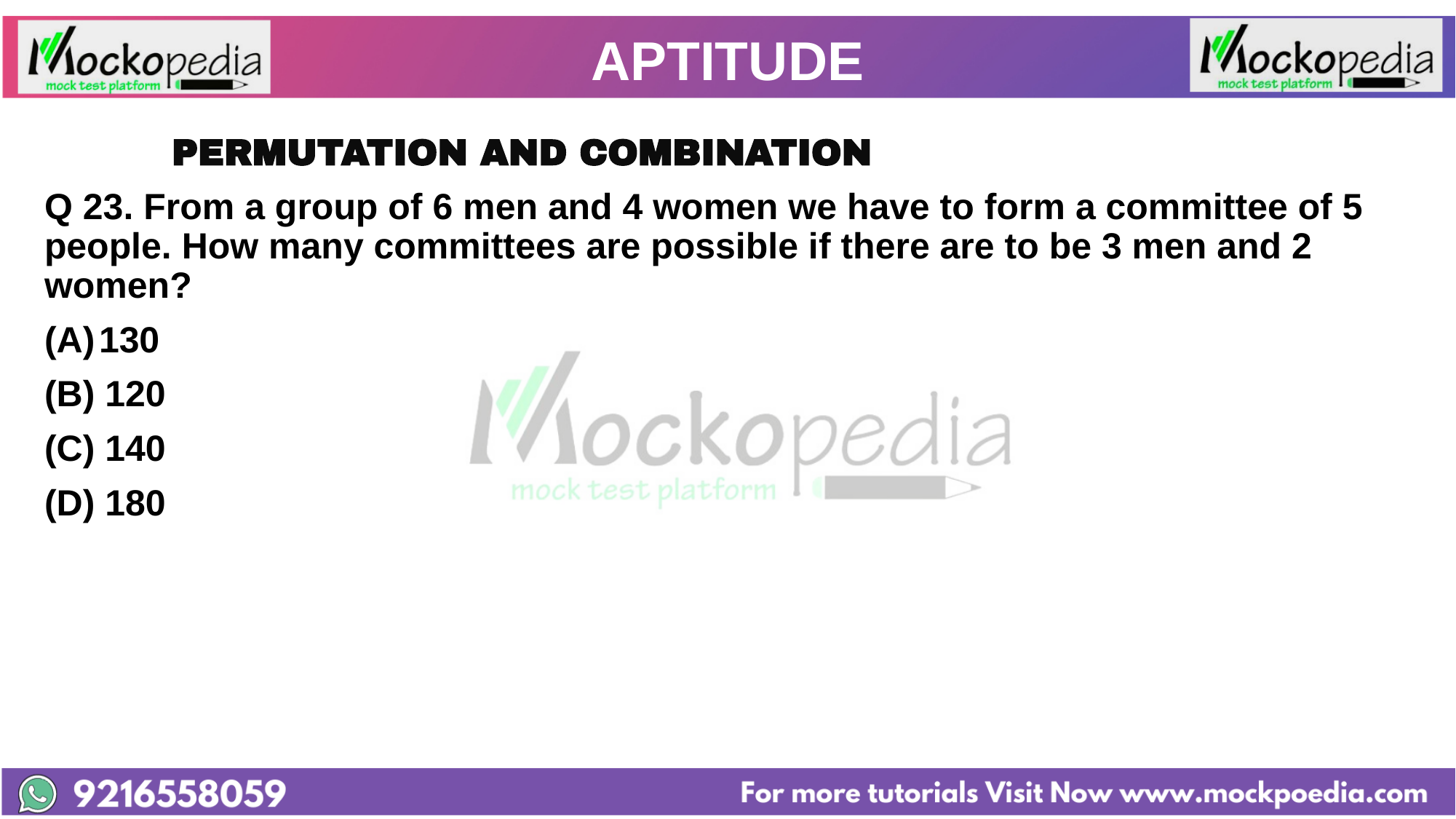

# APTITUDE
		PERMUTATION AND COMBINATION
Q 23. From a group of 6 men and 4 women we have to form a committee of 5 people. How many committees are possible if there are to be 3 men and 2 women?
130
(B) 120
(C) 140
(D) 180